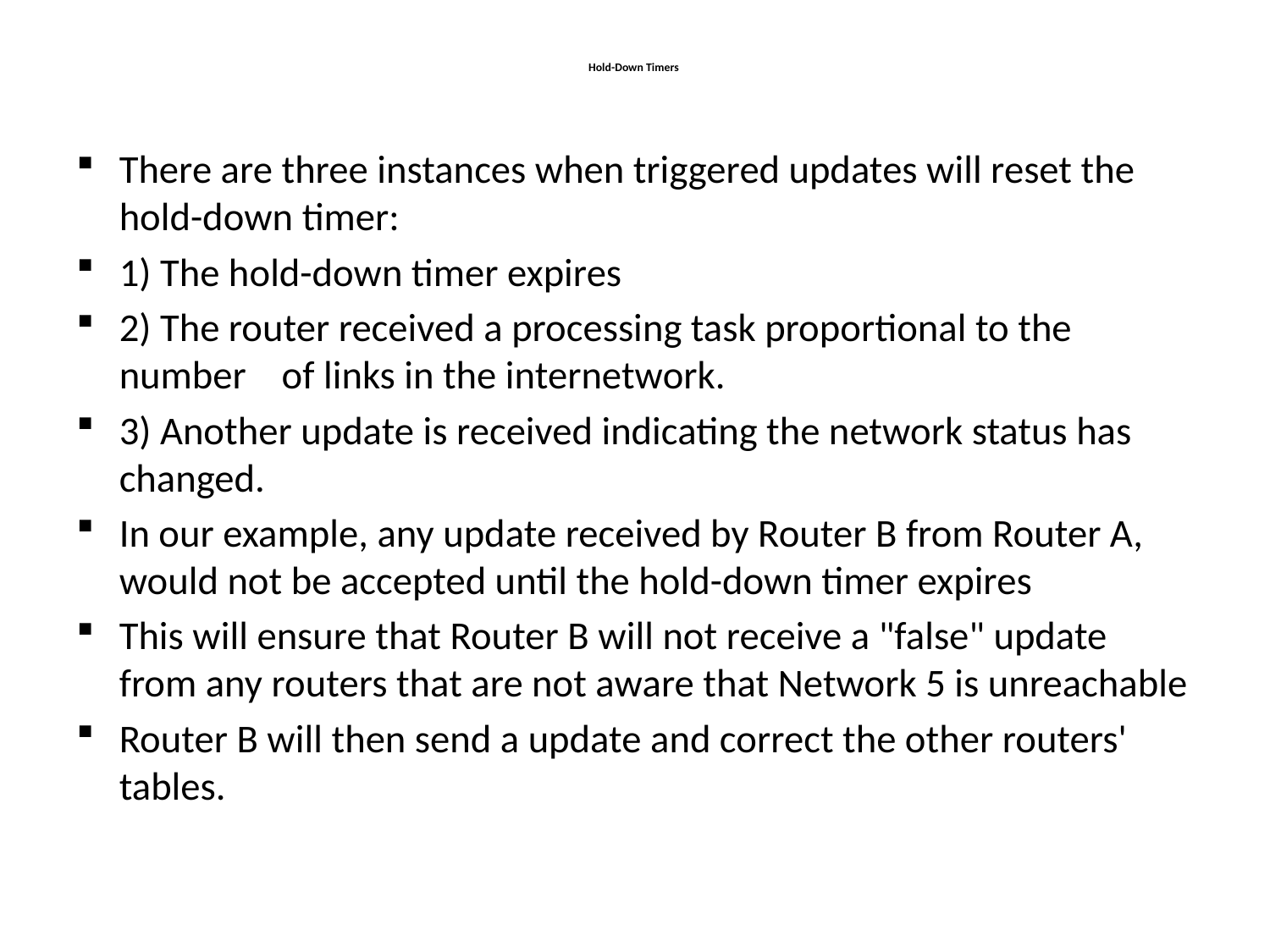

# Hold-Down Timers
There are three instances when triggered updates will reset the hold-down timer:
1) The hold-down timer expires
2) The router received a processing task proportional to the number    of links in the internetwork.
3) Another update is received indicating the network status has changed.
In our example, any update received by Router B from Router A, would not be accepted until the hold-down timer expires
This will ensure that Router B will not receive a "false" update from any routers that are not aware that Network 5 is unreachable
Router B will then send a update and correct the other routers' tables.